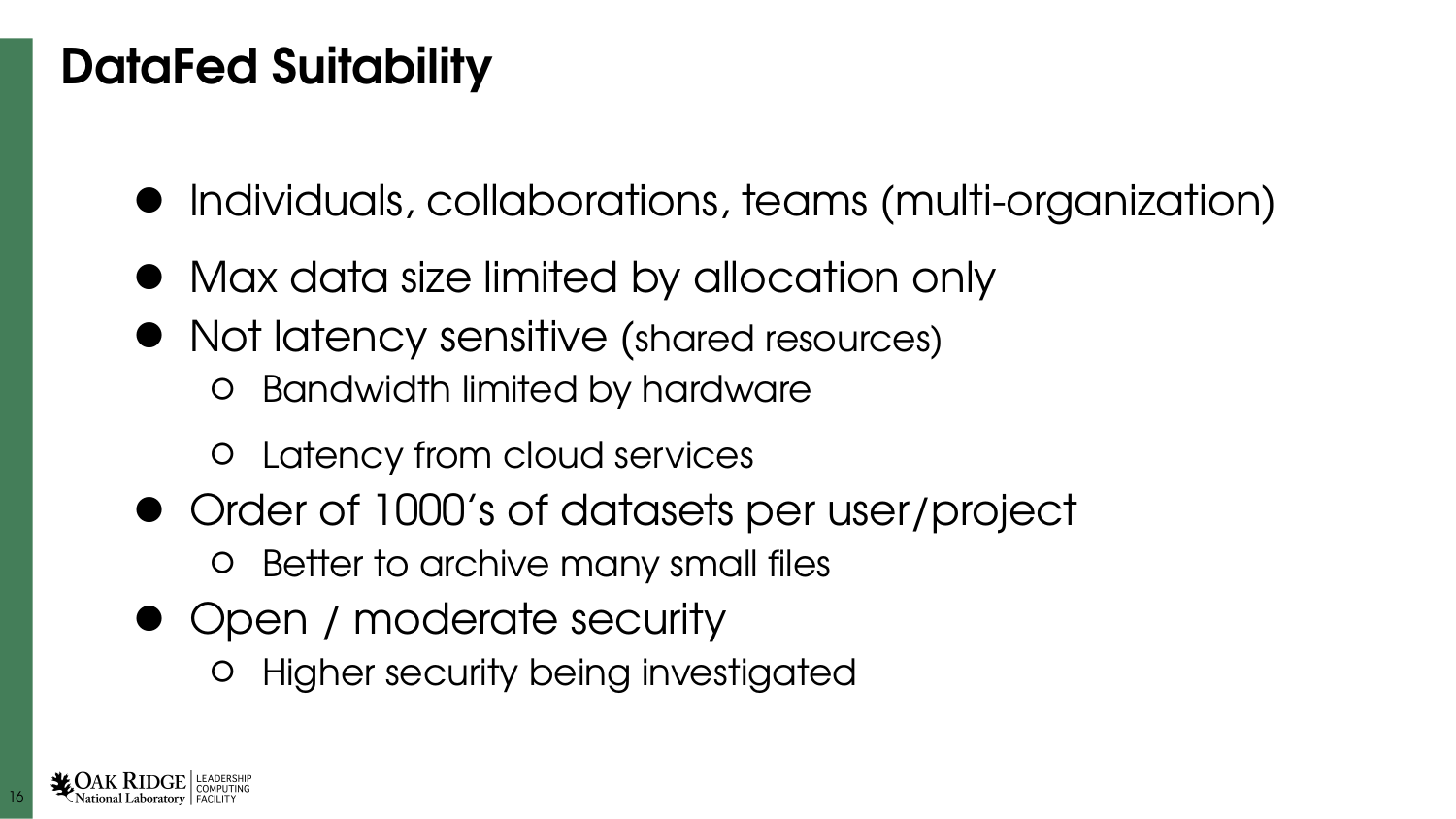

# DataFed Suitability
Individuals, collaborations, teams (multi-organization)
Max data size limited by allocation only
Not latency sensitive (shared resources)
Bandwidth limited by hardware
Latency from cloud services
Order of 1000’s of datasets per user/project
Better to archive many small files
Open / moderate security
Higher security being investigated